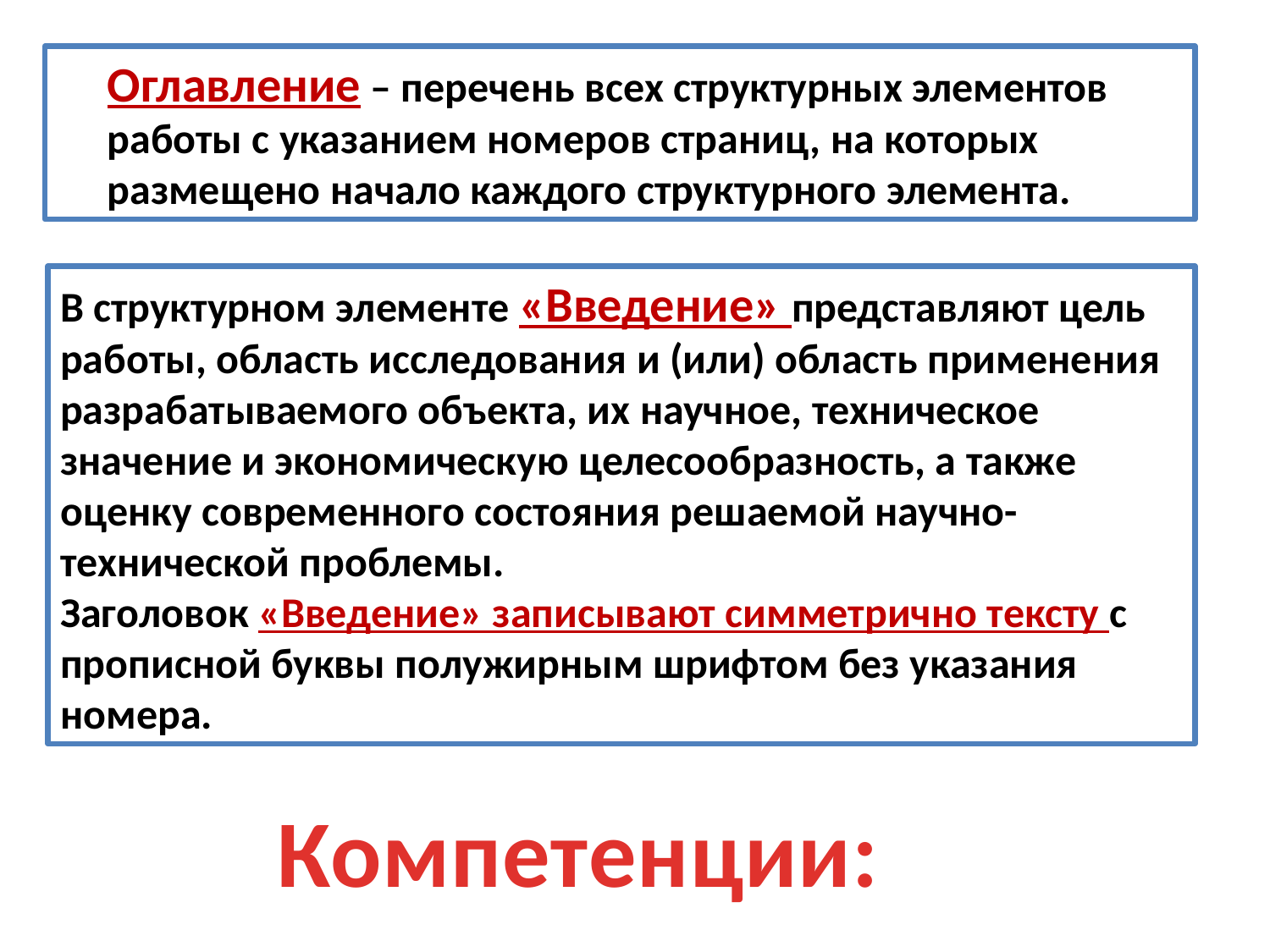

Оглавление – перечень всех структурных элементов работы с указанием номеров страниц, на которых размещено начало каждого структурного элемента.
В структурном элементе «Введение» представляют цель работы, область исследования и (или) область применения разрабатываемого объекта, их научное, техническое значение и экономическую целесообразность, а также оценку современного состояния решаемой научно-технической проблемы.
Заголовок «Введение» записывают симметрично тексту с прописной буквы полужирным шрифтом без указания номера.
Компетенции: